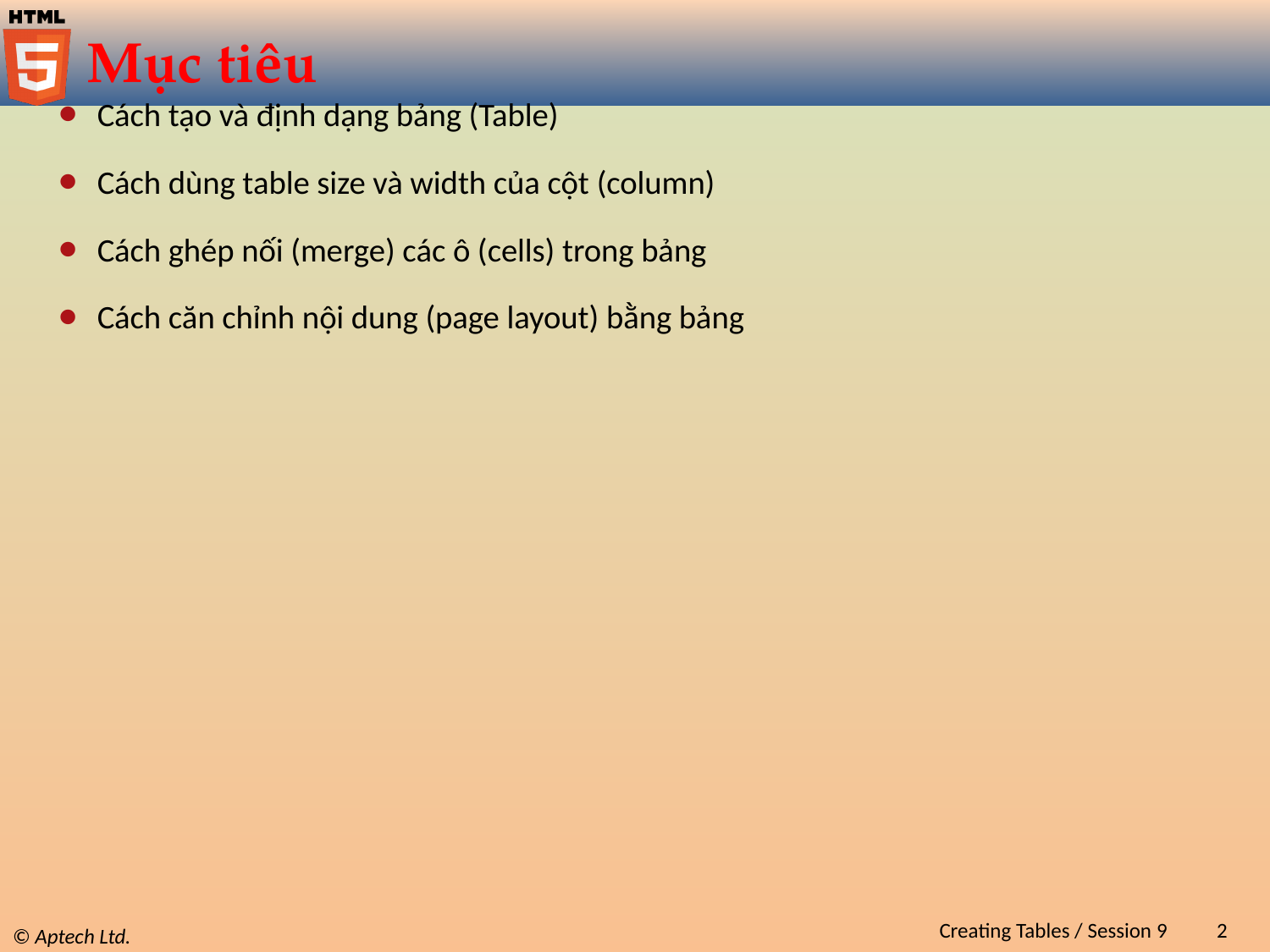

# Mục tiêu
Cách tạo và định dạng bảng (Table)
Cách dùng table size và width của cột (column)
Cách ghép nối (merge) các ô (cells) trong bảng
Cách căn chỉnh nội dung (page layout) bằng bảng
Creating Tables / Session 9
2